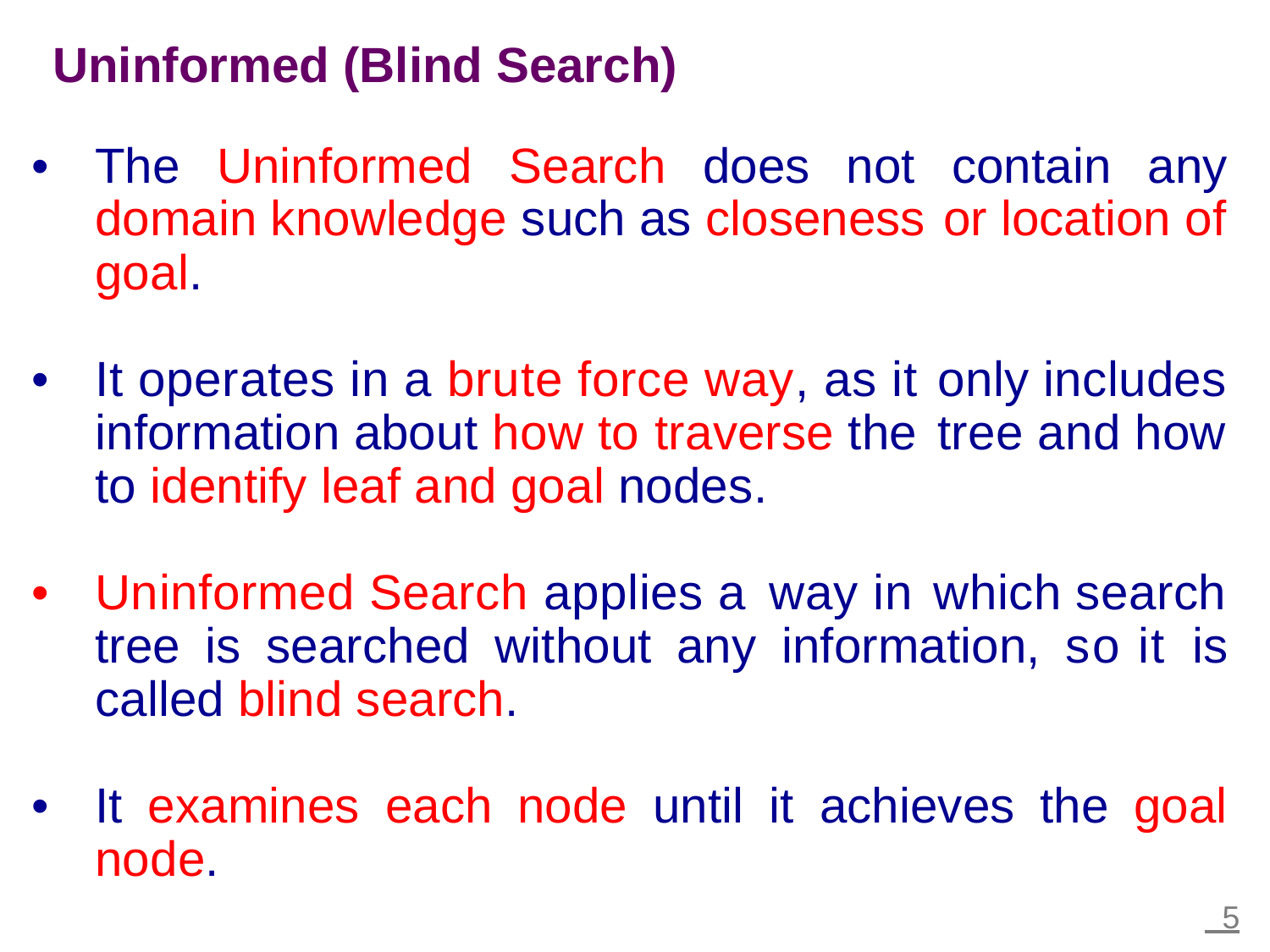

Uninformed (Blind Search)
•
The
Uninformed
Search
does
not
contain
any
domain knowledge such as closeness
goal.
or location of
•
It operates in a brute force way, as it
information about how to traverse the to identify leaf and goal nodes.
only includes
tree and how
•
Uninformed Search applies a
way in
which search
tree
is
searched
without
any
information,
so it
is
called blind search.
•
It
examines
each
node
until
it
achieves
the
goal
node.
  5